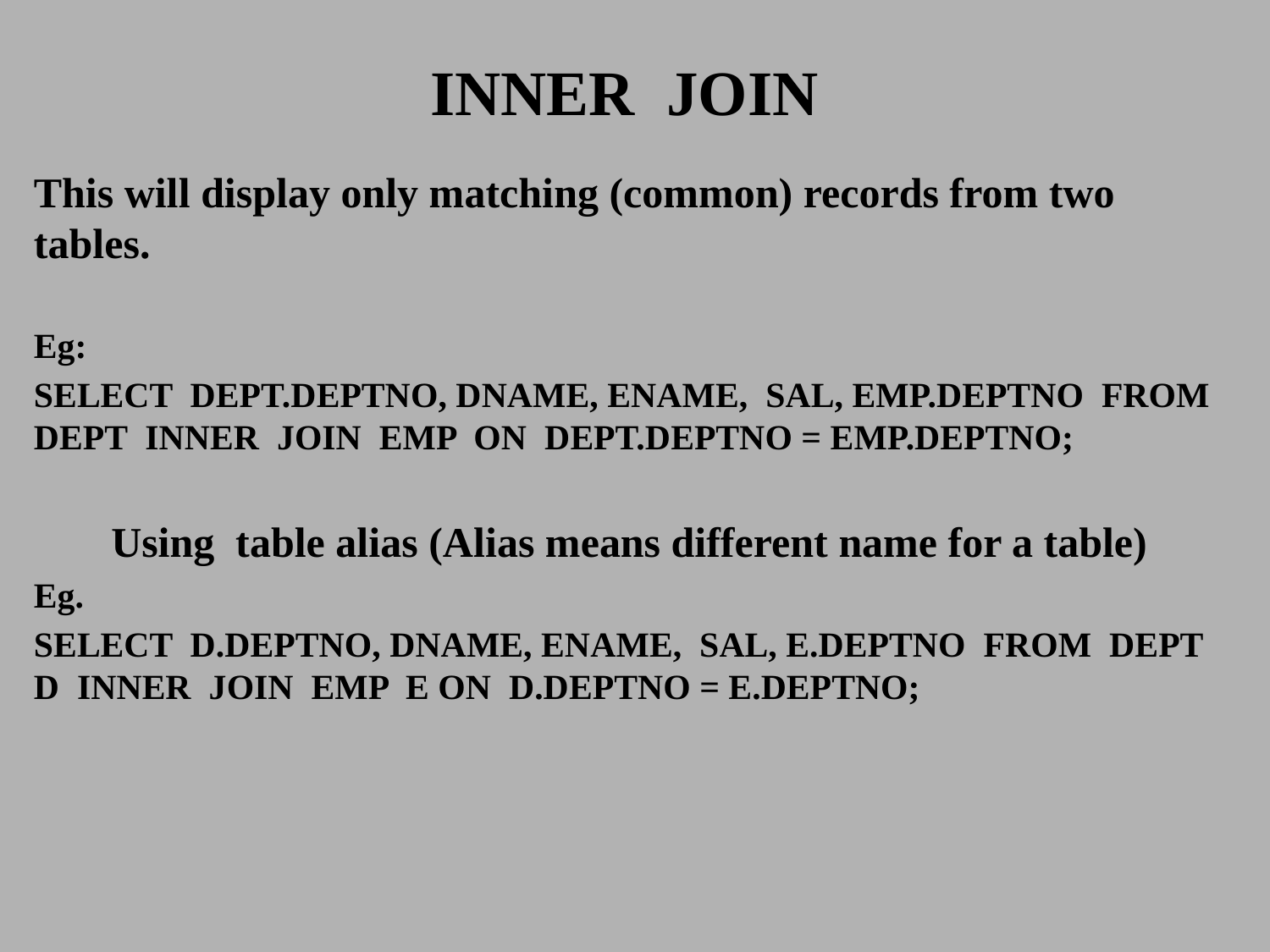

# INNER  JOIN
This will display only matching (common) records from two tables.

Eg:
SELECT  DEPT.DEPTNO, DNAME, ENAME,  SAL, EMP.DEPTNO  FROM  DEPT  INNER  JOIN  EMP  ON  DEPT.DEPTNO = EMP.DEPTNO;

Using  table alias (Alias means different name for a table)
Eg.
SELECT  D.DEPTNO, DNAME, ENAME,  SAL, E.DEPTNO  FROM  DEPT  D  INNER  JOIN  EMP  E ON  D.DEPTNO = E.DEPTNO;